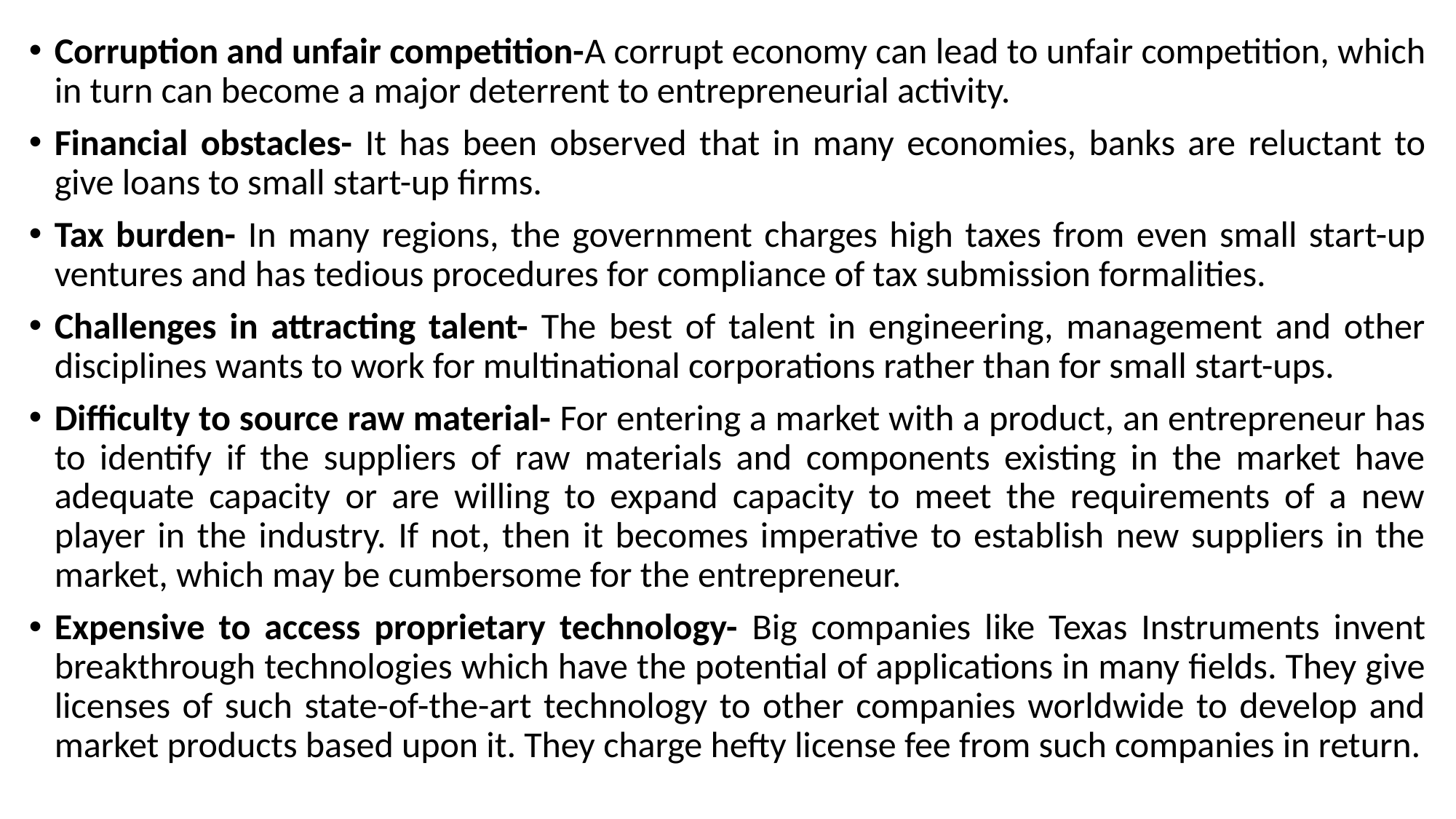

Corruption and unfair competition-A corrupt economy can lead to unfair competition, which in turn can become a major deterrent to entrepreneurial activity.
Financial obstacles- It has been observed that in many economies, banks are reluctant to give loans to small start-up firms.
Tax burden- In many regions, the government charges high taxes from even small start-up ventures and has tedious procedures for compliance of tax submission formalities.
Challenges in attracting talent- The best of talent in engineering, management and other disciplines wants to work for multinational corporations rather than for small start-ups.
Difficulty to source raw material- For entering a market with a product, an entrepreneur has to identify if the suppliers of raw materials and components existing in the market have adequate capacity or are willing to expand capacity to meet the requirements of a new player in the industry. If not, then it becomes imperative to establish new suppliers in the market, which may be cumbersome for the entrepreneur.
Expensive to access proprietary technology- Big companies like Texas Instruments invent breakthrough technologies which have the potential of applications in many fields. They give licenses of such state-of-the-art technology to other companies worldwide to develop and market products based upon it. They charge hefty license fee from such companies in return.